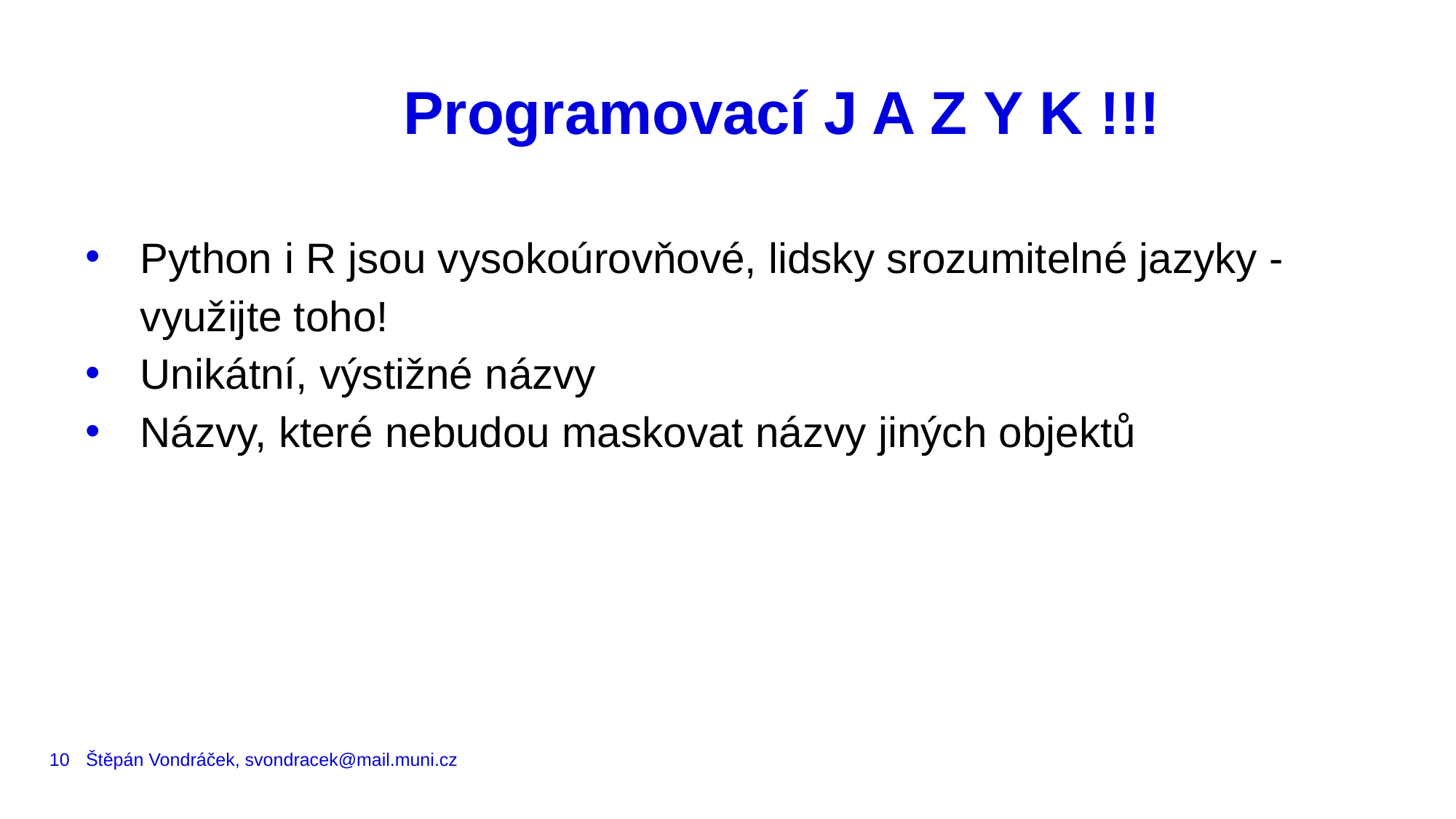

# Programovací J A Z Y K !!!
Python i R jsou vysokoúrovňové, lidsky srozumitelné jazyky - využijte toho!
Unikátní, výstižné názvy
Názvy, které nebudou maskovat názvy jiných objektů

10
Štěpán Vondráček, svondracek@mail.muni.cz